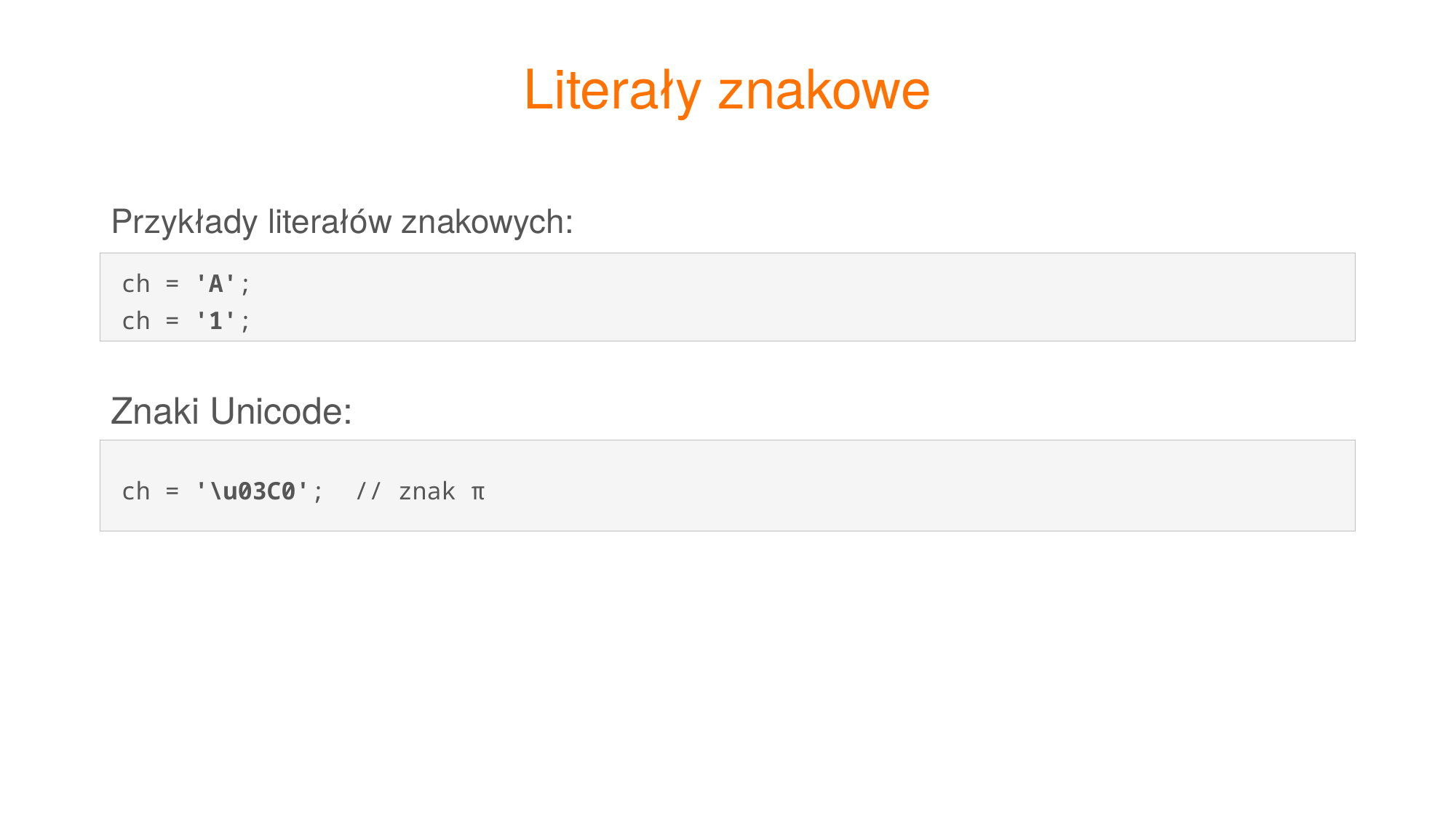

# Literały znakowe
Przykłady literałów znakowych:
ch = 'A';
ch = '1';
Znaki Unicode:
ch = '\u03C0';  // znak π